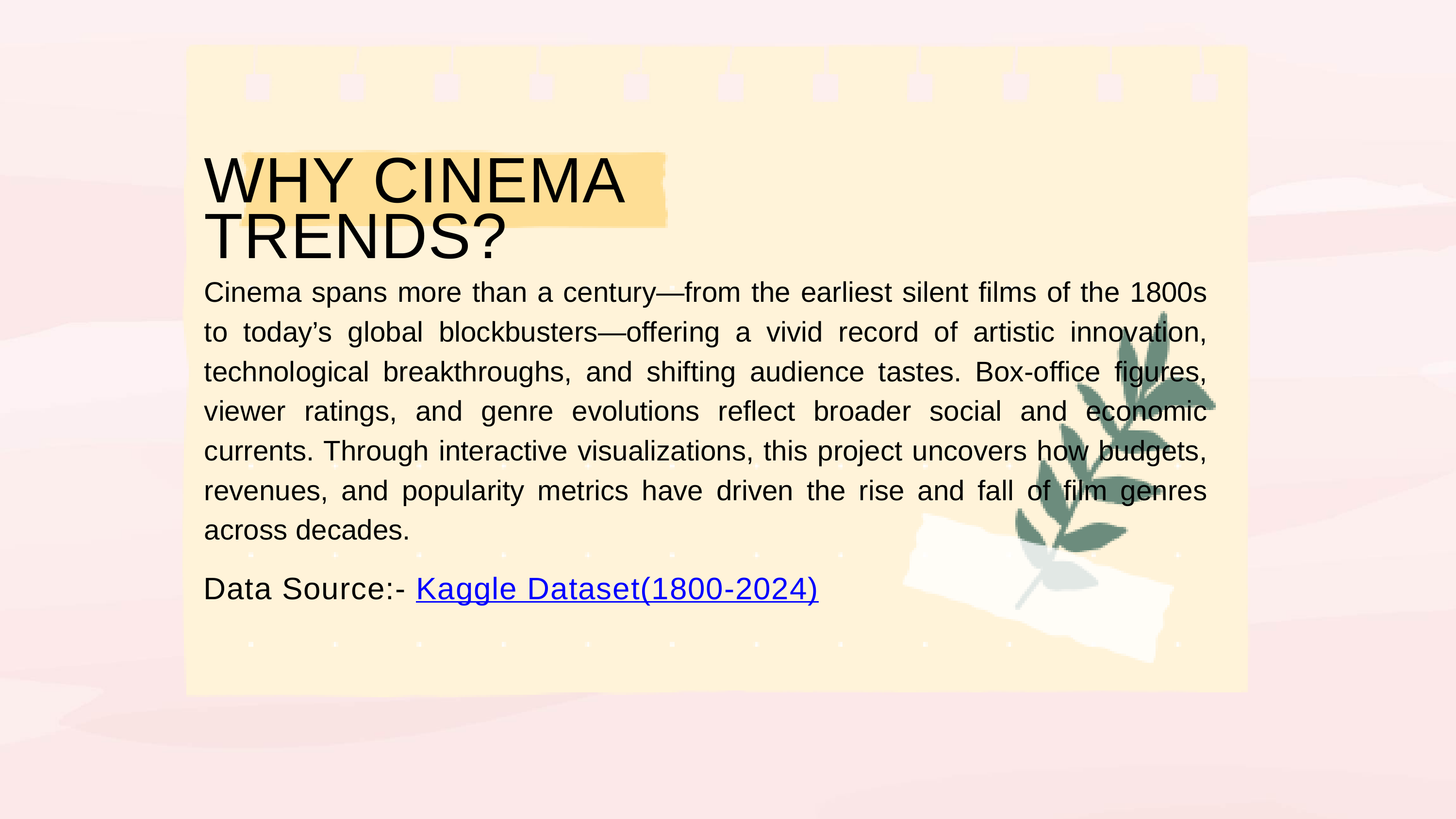

WHY CINEMA TRENDS?
Cinema spans more than a century—from the earliest silent films of the 1800s to today’s global blockbusters—offering a vivid record of artistic innovation, technological breakthroughs, and shifting audience tastes. Box-office figures, viewer ratings, and genre evolutions reflect broader social and economic currents. Through interactive visualizations, this project uncovers how budgets, revenues, and popularity metrics have driven the rise and fall of film genres across decades.
Data Source:- Kaggle Dataset(1800-2024)